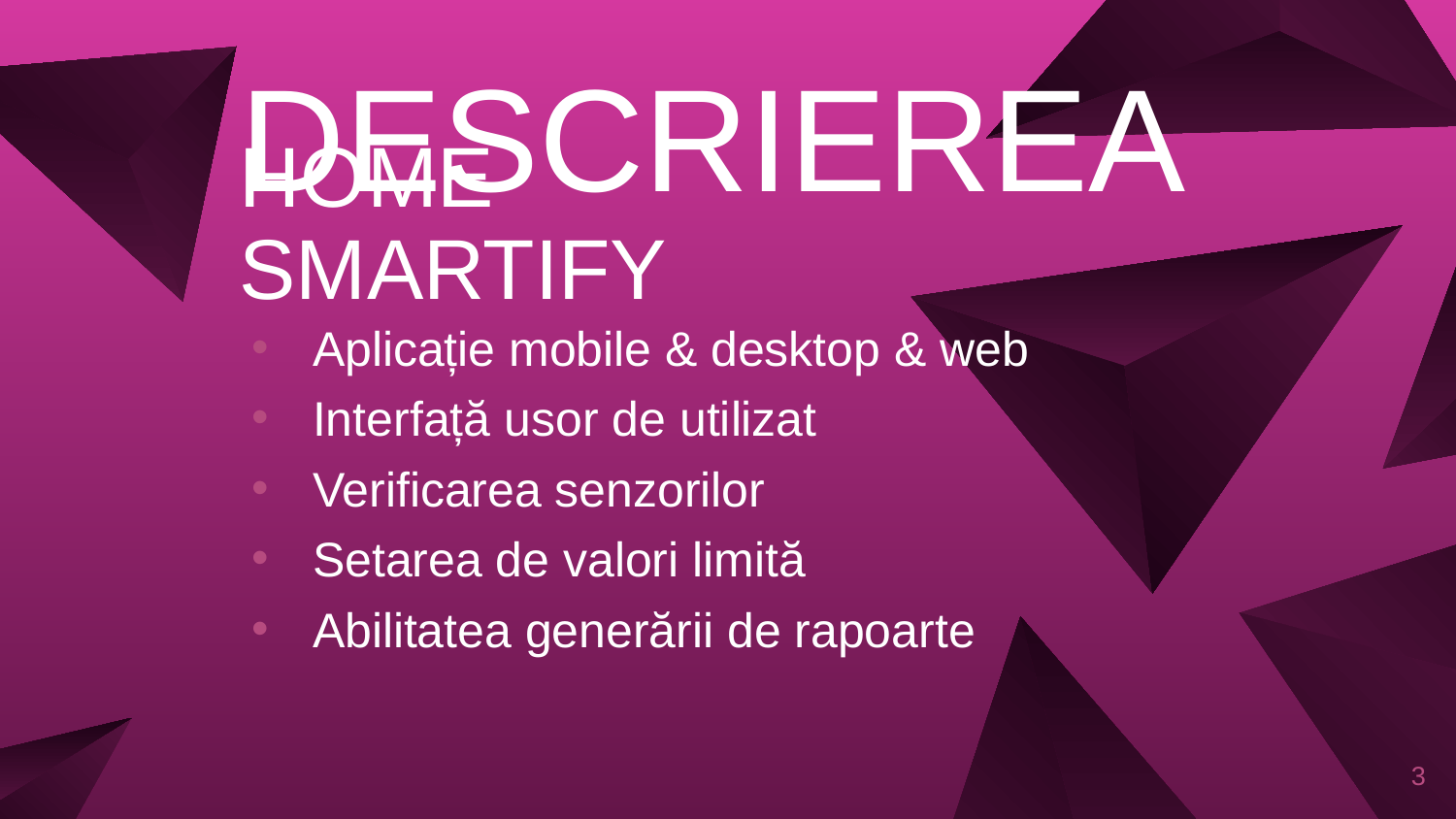

# DESCRIEREA
HOME SMARTIFY
Aplicație mobile & desktop & web
Interfață usor de utilizat
Verificarea senzorilor
Setarea de valori limită
Abilitatea generării de rapoarte
3